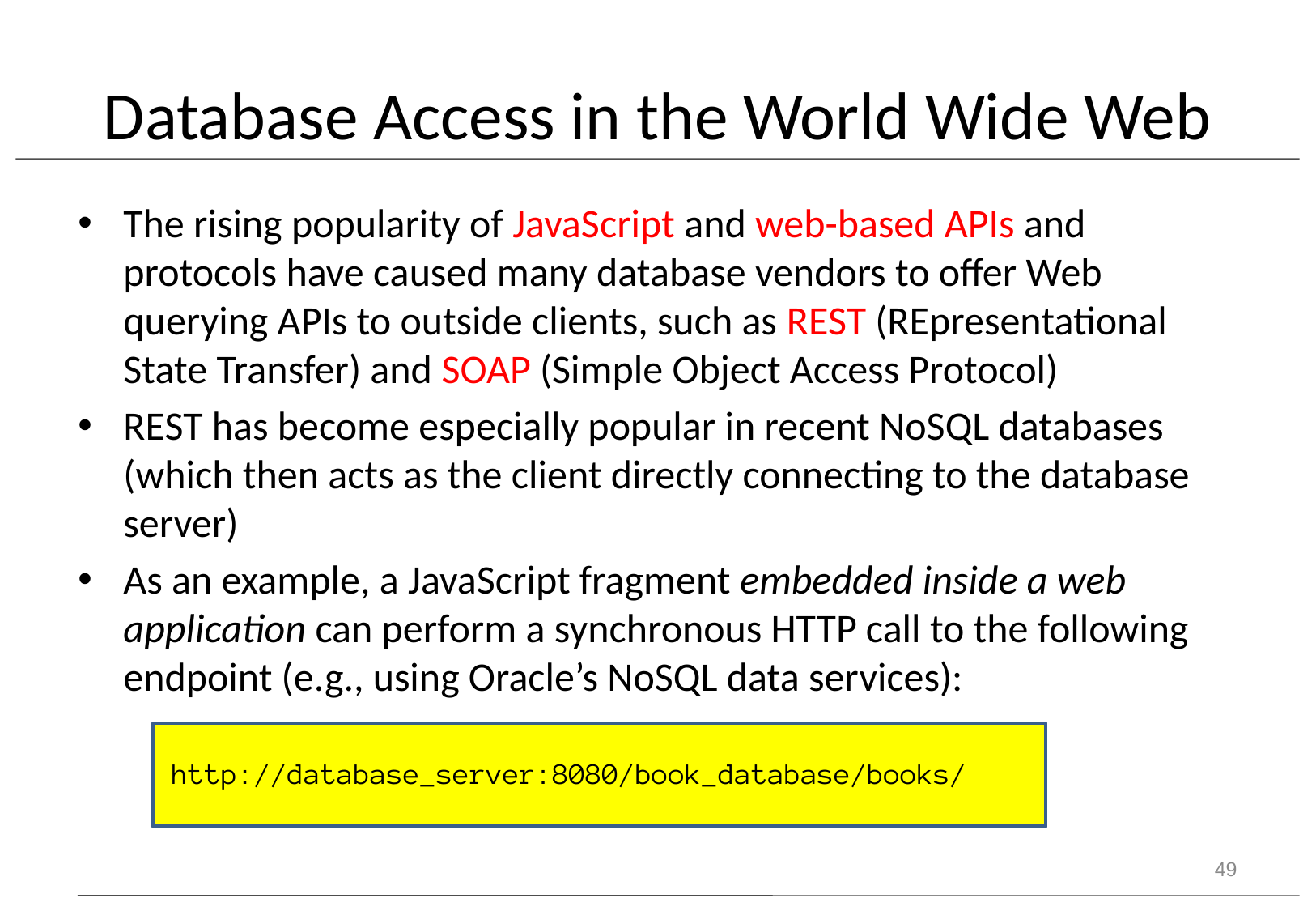

# Database Access in the World Wide Web
The rising popularity of JavaScript and web-based APIs and protocols have caused many database vendors to offer Web querying APIs to outside clients, such as REST (REpresentational State Transfer) and SOAP (Simple Object Access Protocol)
REST has become especially popular in recent NoSQL databases (which then acts as the client directly connecting to the database server)
As an example, a JavaScript fragment embedded inside a web application can perform a synchronous HTTP call to the following endpoint (e.g., using Oracle’s NoSQL data services):
  http://database_server:8080/book_database/books/

49